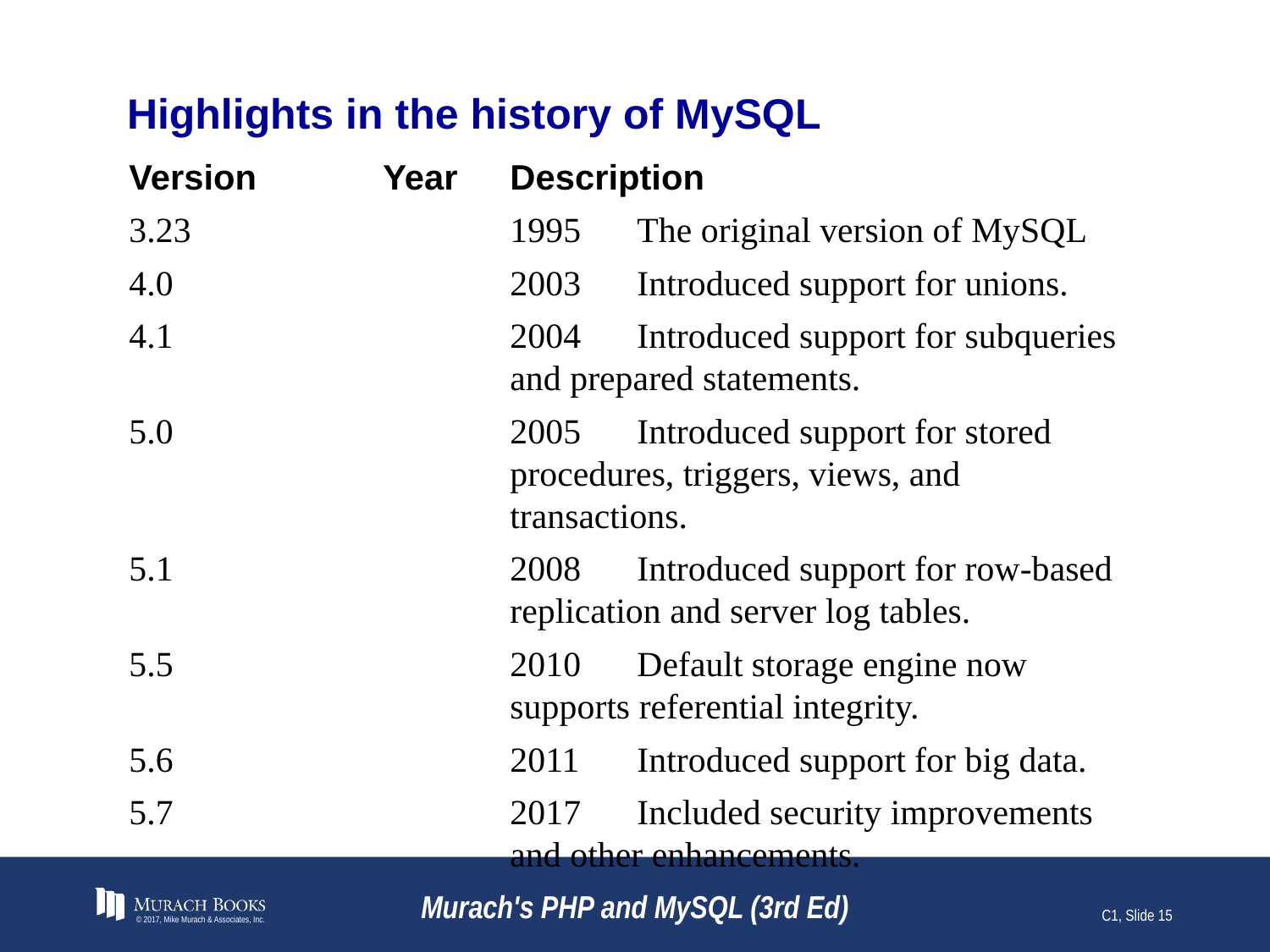

# Highlights in the history of MySQL
Version	Year	Description
3.23	1995	The original version of MySQL
4.0	2003	Introduced support for unions.
4.1	2004	Introduced support for subqueries and prepared statements.
5.0	2005	Introduced support for stored procedures, triggers, views, and transactions.
5.1	2008	Introduced support for row-based replication and server log tables.
5.5	2010	Default storage engine now supports referential integrity.
5.6	2011	Introduced support for big data.
5.7	2017	Included security improvements and other enhancements.

© 2017, Mike Murach & Associates, Inc.
Murach's PHP and MySQL (3rd Ed)

C1, Slide 15